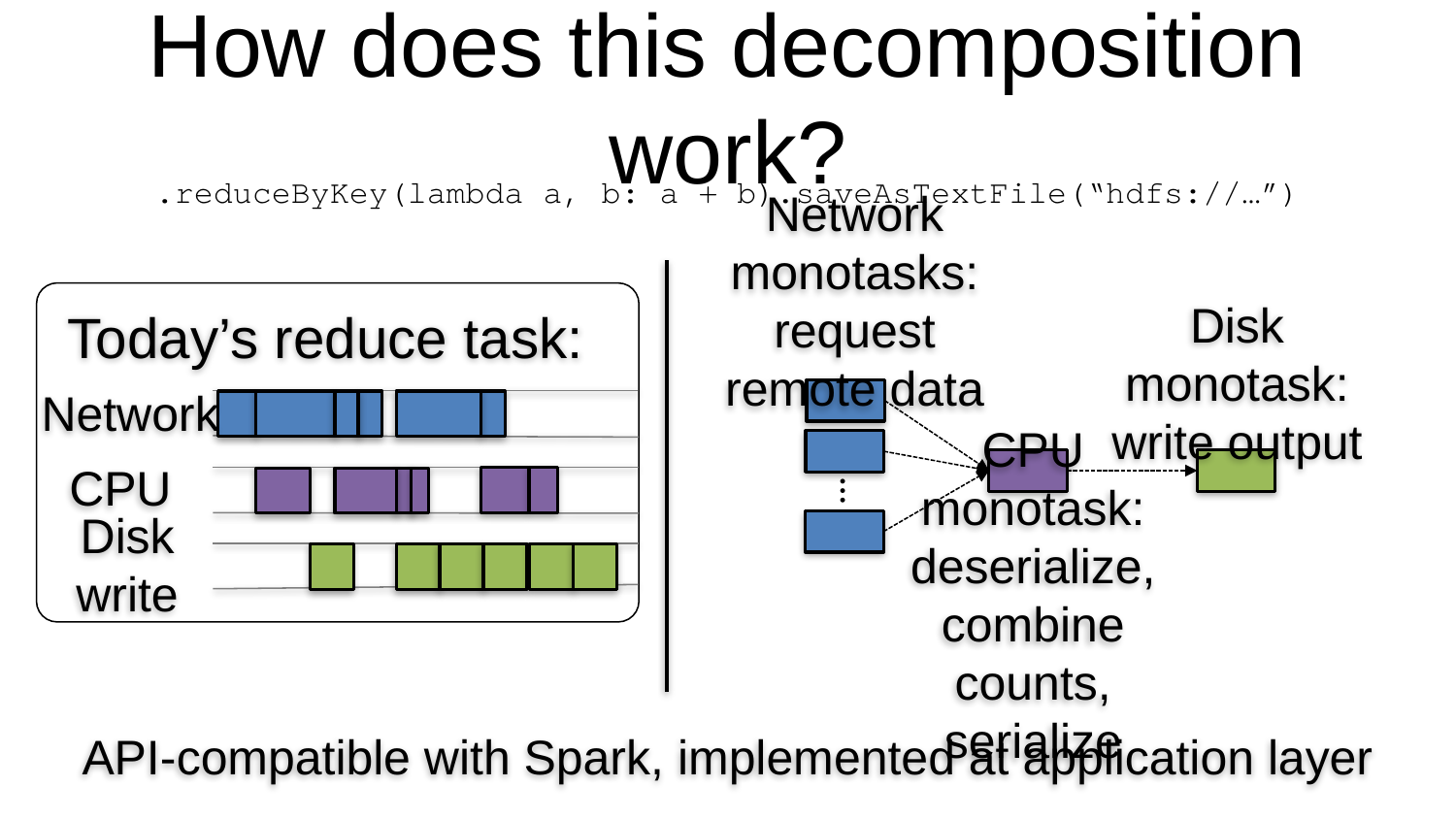

# How does this decomposition work?
.reduceByKey(lambda a, b: a + b).saveAsTextFile(“hdfs://…”)
Network monotasks: request remote data

Today’s reduce task:
Network

CPU

Disk write
Disk monotask: write output

…
CPU monotask: deserialize, combine counts, serialize

API-compatible with Spark, implemented at application layer